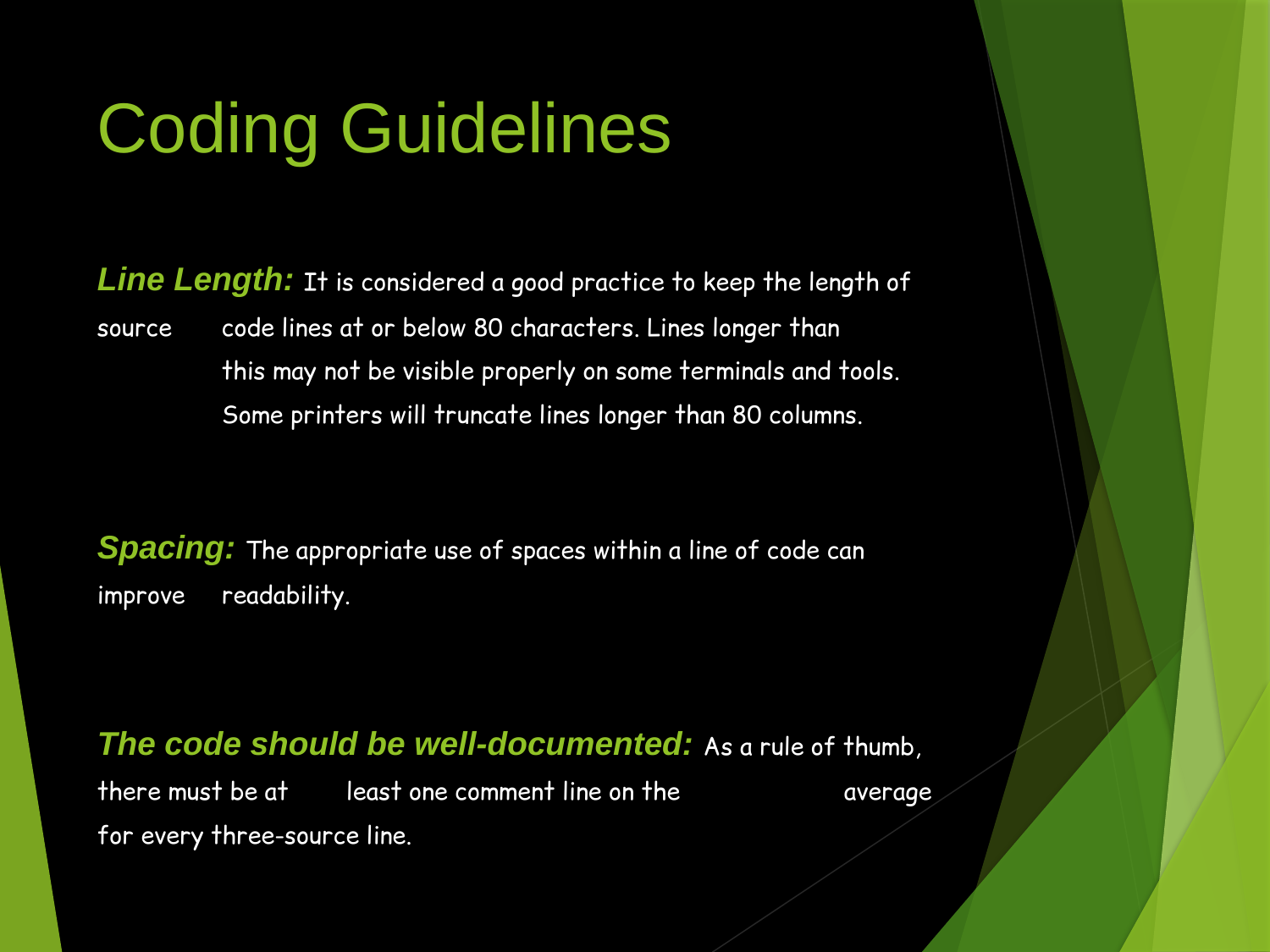

# Coding Guidelines
Line Length: It is considered a good practice to keep the length of source 		code lines at or below 80 characters. Lines longer than 			this may not be visible properly on some terminals and tools. 		Some printers will truncate lines longer than 80 columns.

Spacing: The appropriate use of spaces within a line of code can improve 		readability.

The code should be well-documented: As a rule of thumb, there must be at 							least one comment line on the 					average for every three-source line.